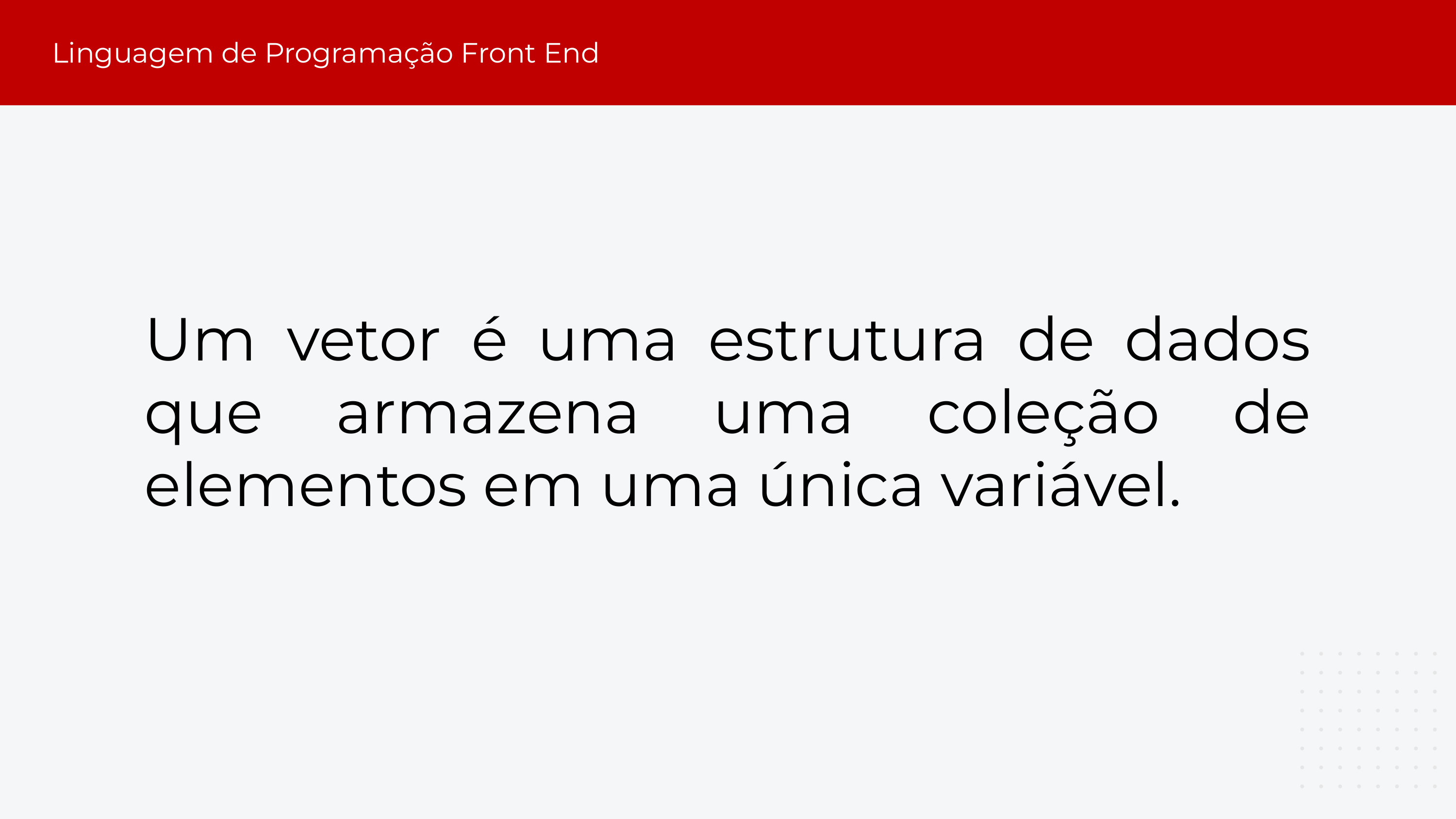

Linguagem de Programação Front End
Um vetor é uma estrutura de dados que armazena uma coleção de elementos em uma única variável.